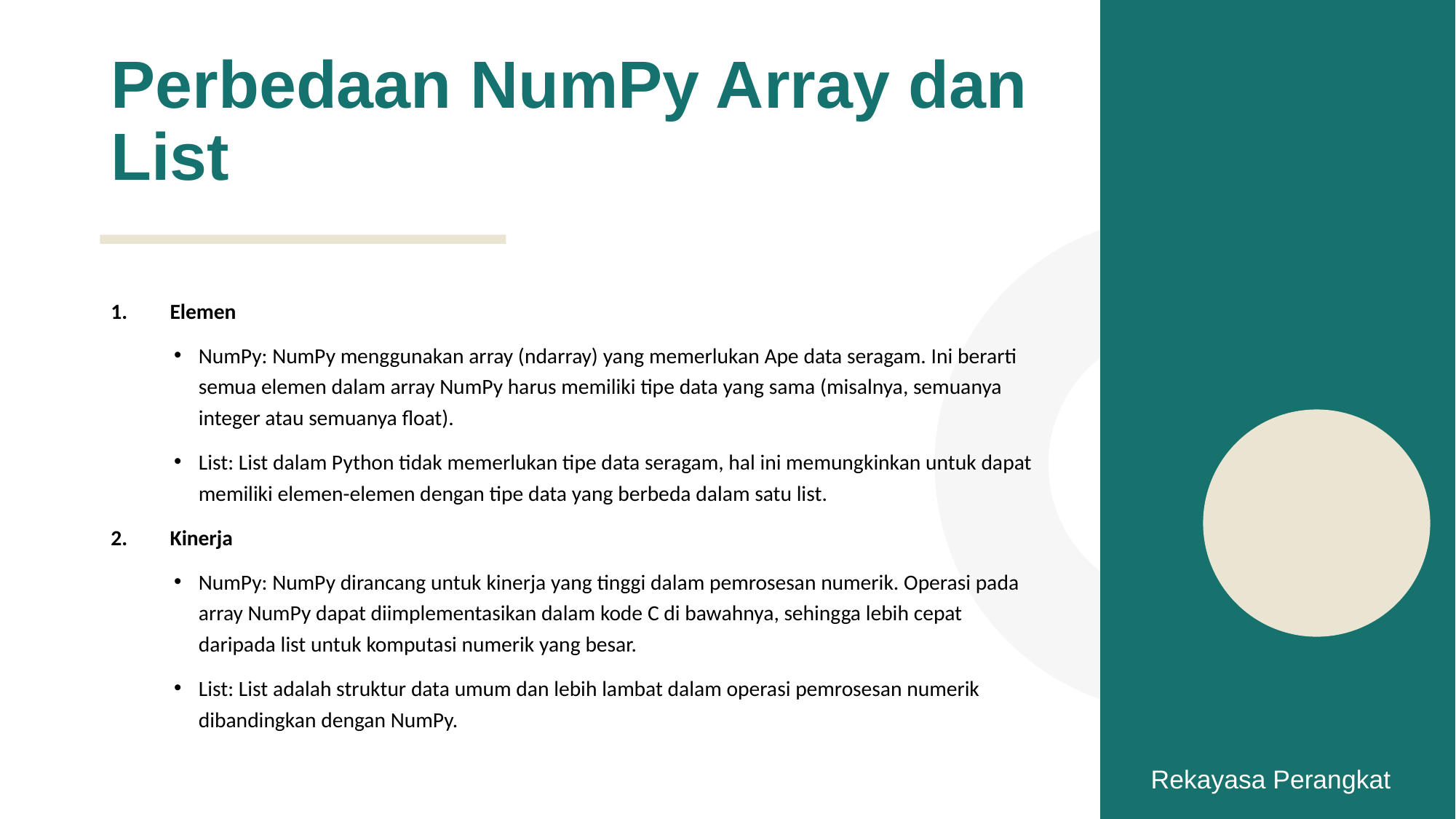

# Perbedaan NumPy Array dan List
Elemen
NumPy: NumPy menggunakan array (ndarray) yang memerlukan Ape data seragam. Ini berarti semua elemen dalam array NumPy harus memiliki tipe data yang sama (misalnya, semuanya integer atau semuanya float).
List: List dalam Python tidak memerlukan tipe data seragam, hal ini memungkinkan untuk dapat memiliki elemen-elemen dengan tipe data yang berbeda dalam satu list.
Kinerja
NumPy: NumPy dirancang untuk kinerja yang tinggi dalam pemrosesan numerik. Operasi pada array NumPy dapat diimplementasikan dalam kode C di bawahnya, sehingga lebih cepat daripada list untuk komputasi numerik yang besar.
List: List adalah struktur data umum dan lebih lambat dalam operasi pemrosesan numerik dibandingkan dengan NumPy.